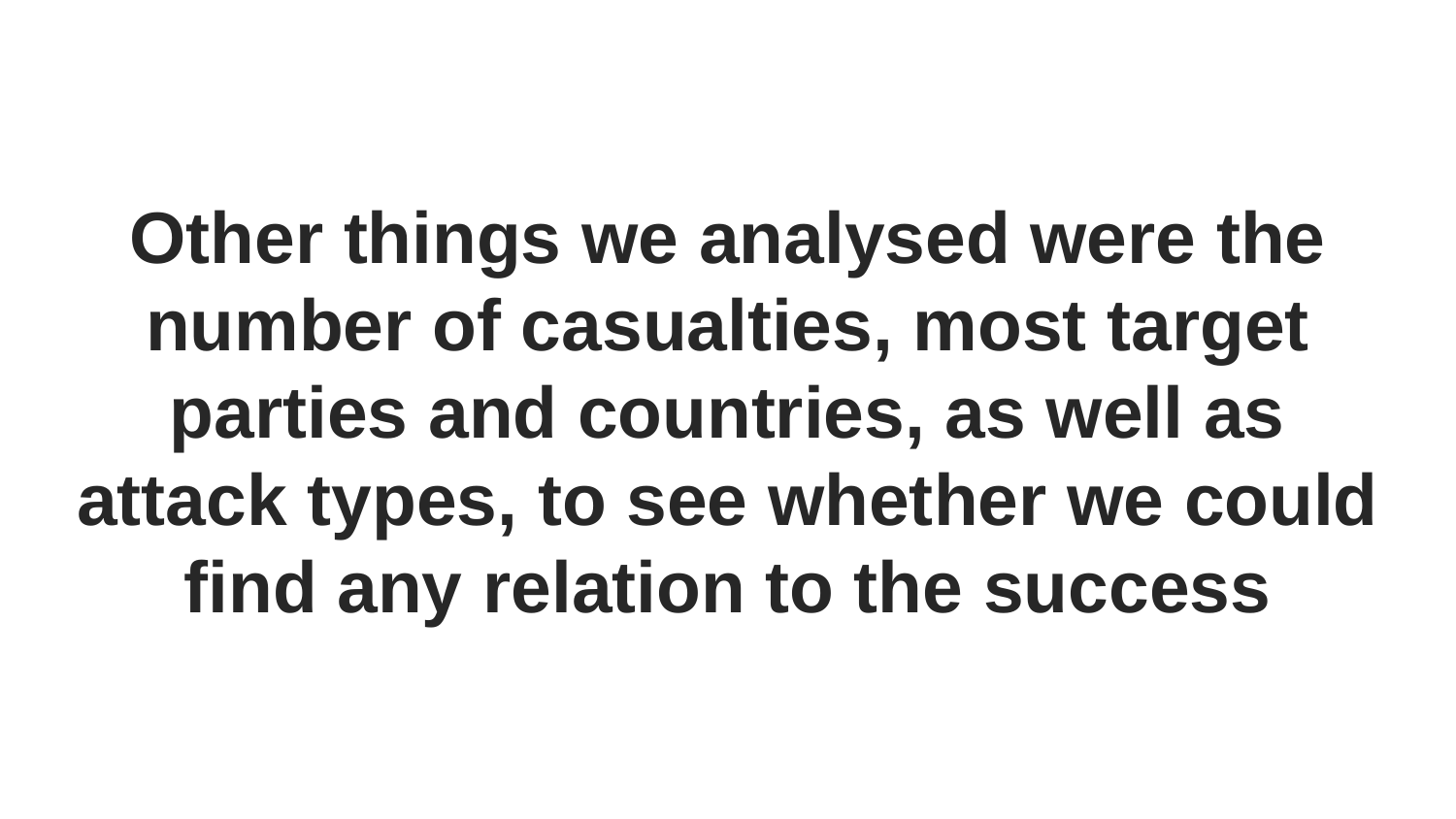

# Other things we analysed were the number of casualties, most target parties and countries, as well as attack types, to see whether we could find any relation to the success